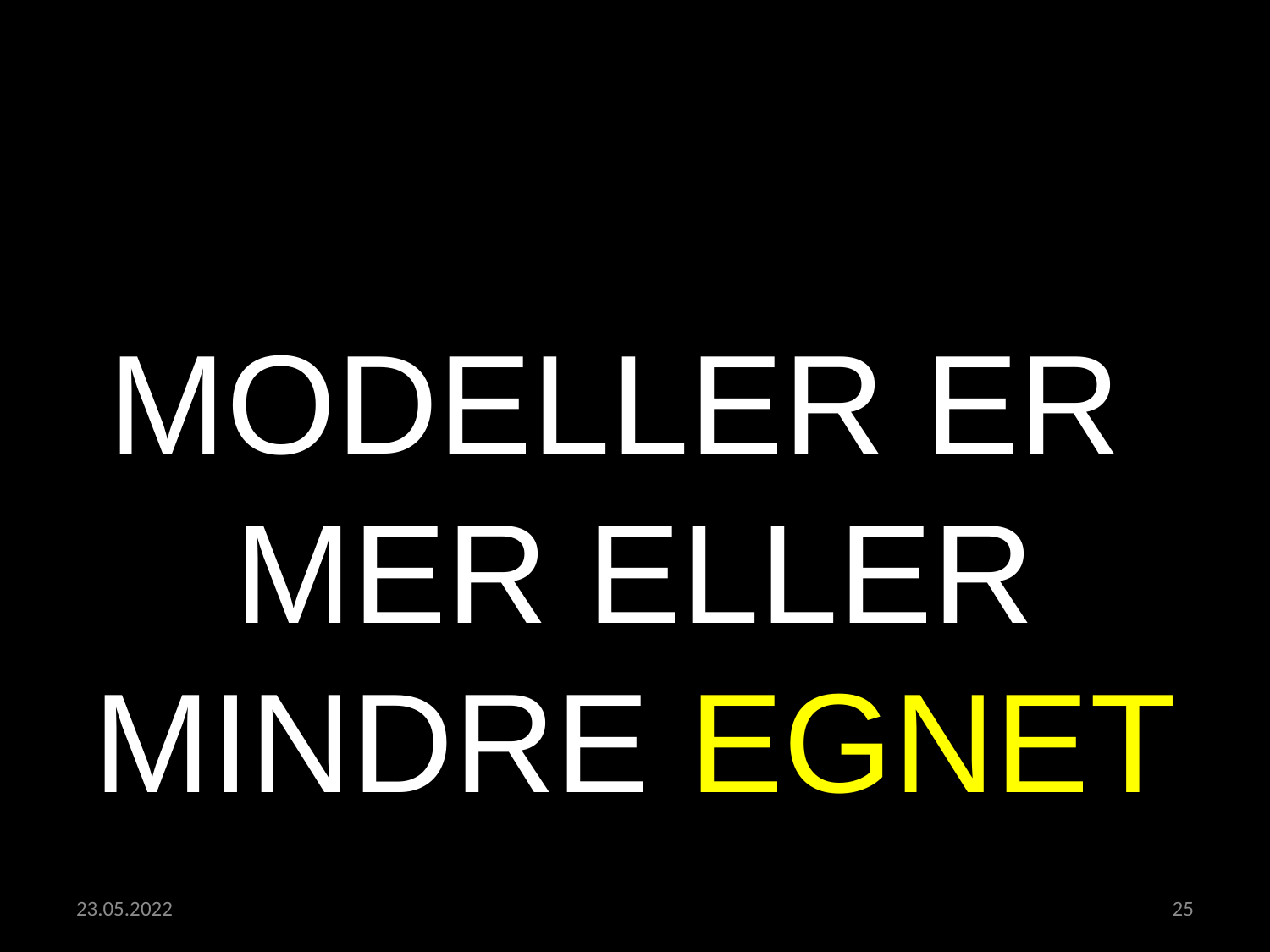

MODELLER ER
MER ELLER MINDRE EGNET
23.05.2022
25